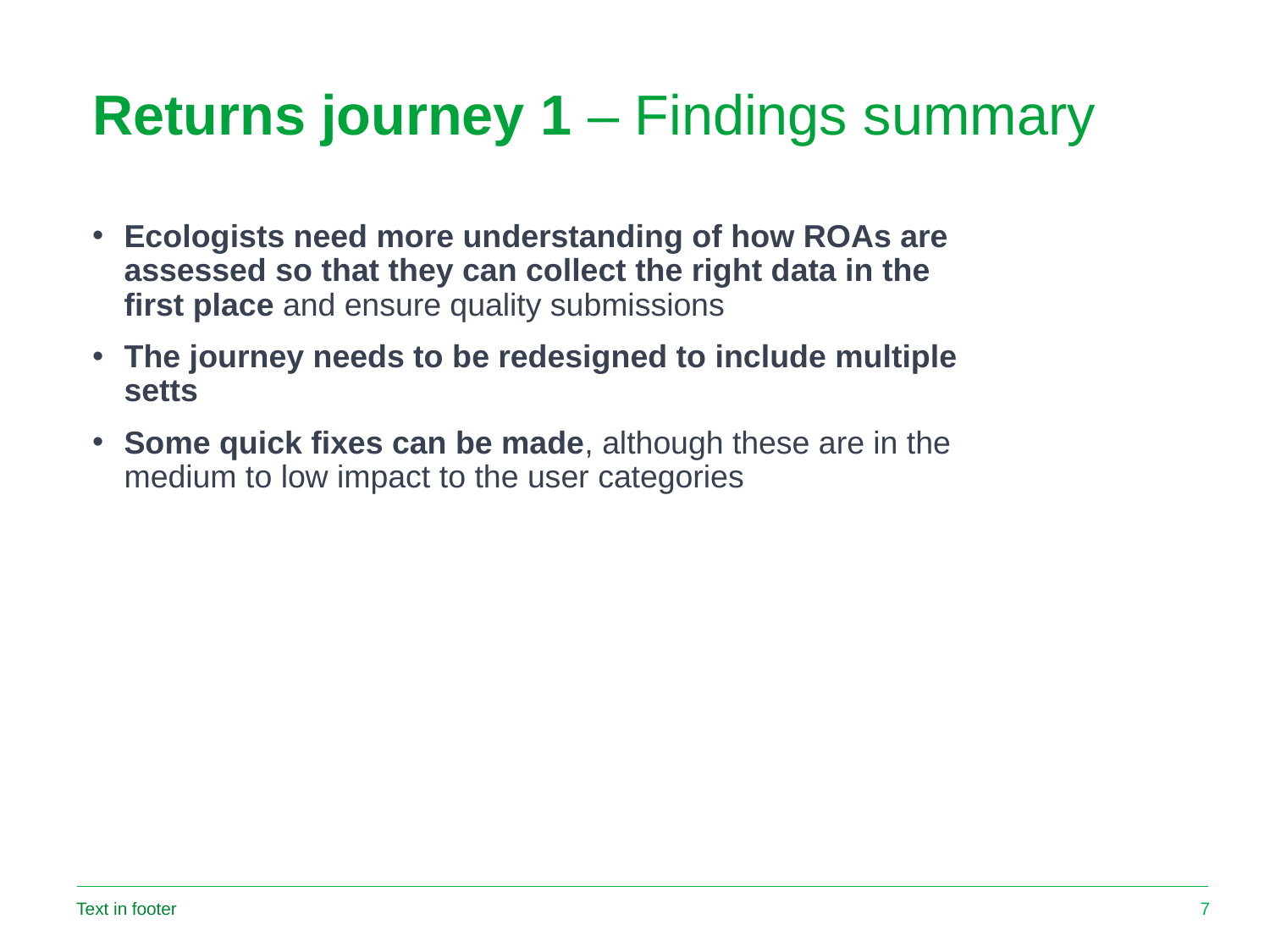

# Returns journey 1 – Findings summary
Ecologists need more understanding of how ROAs are assessed so that they can collect the right data in the first place and ensure quality submissions
The journey needs to be redesigned to include multiple setts
Some quick fixes can be made, although these are in the medium to low impact to the user categories

Text in footer
7